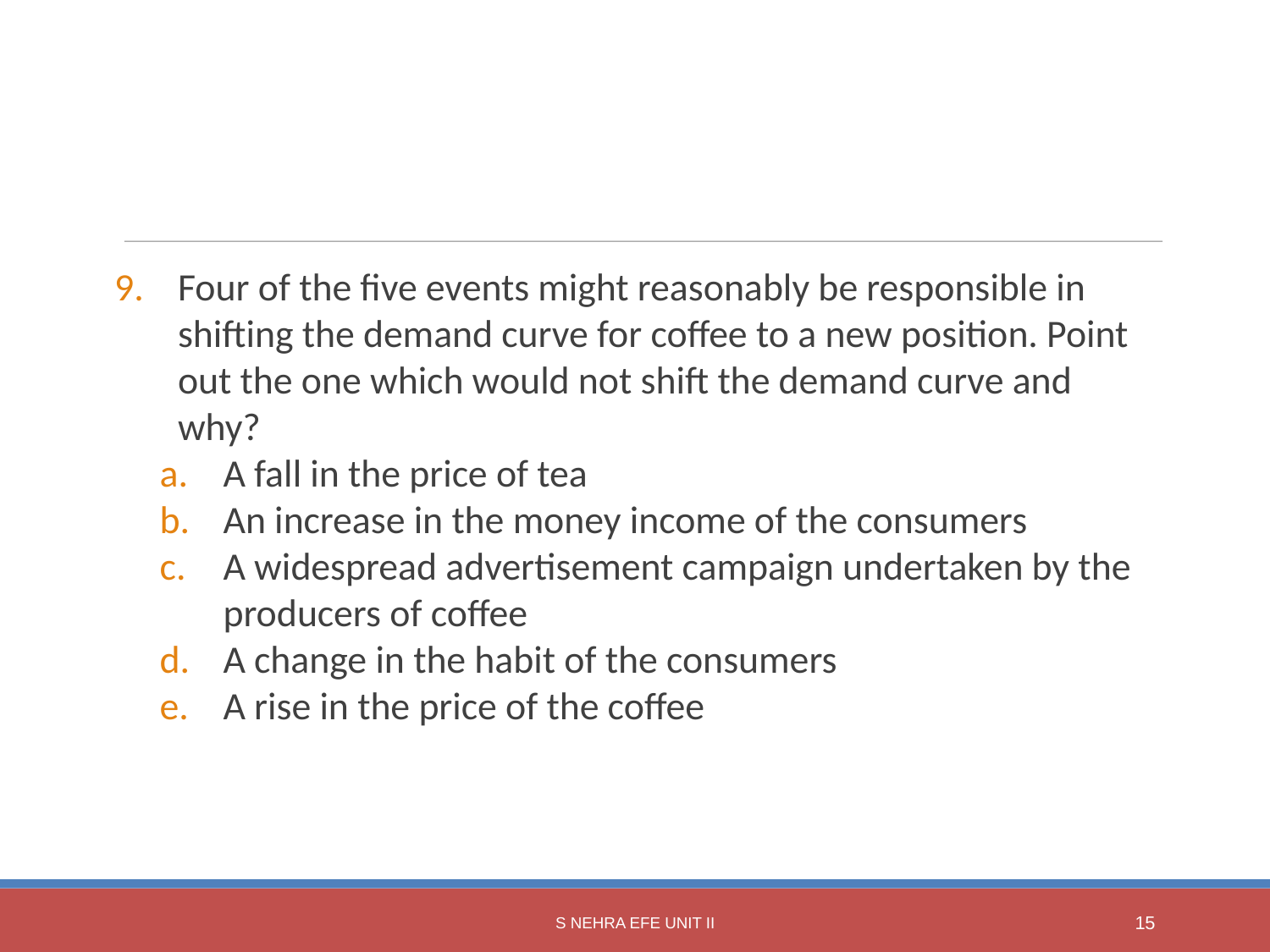

Four of the five events might reasonably be responsible in shifting the demand curve for coffee to a new position. Point out the one which would not shift the demand curve and why?
A fall in the price of tea
An increase in the money income of the consumers
A widespread advertisement campaign undertaken by the producers of coffee
A change in the habit of the consumers
A rise in the price of the coffee

S Nehra EFE Unit II
15